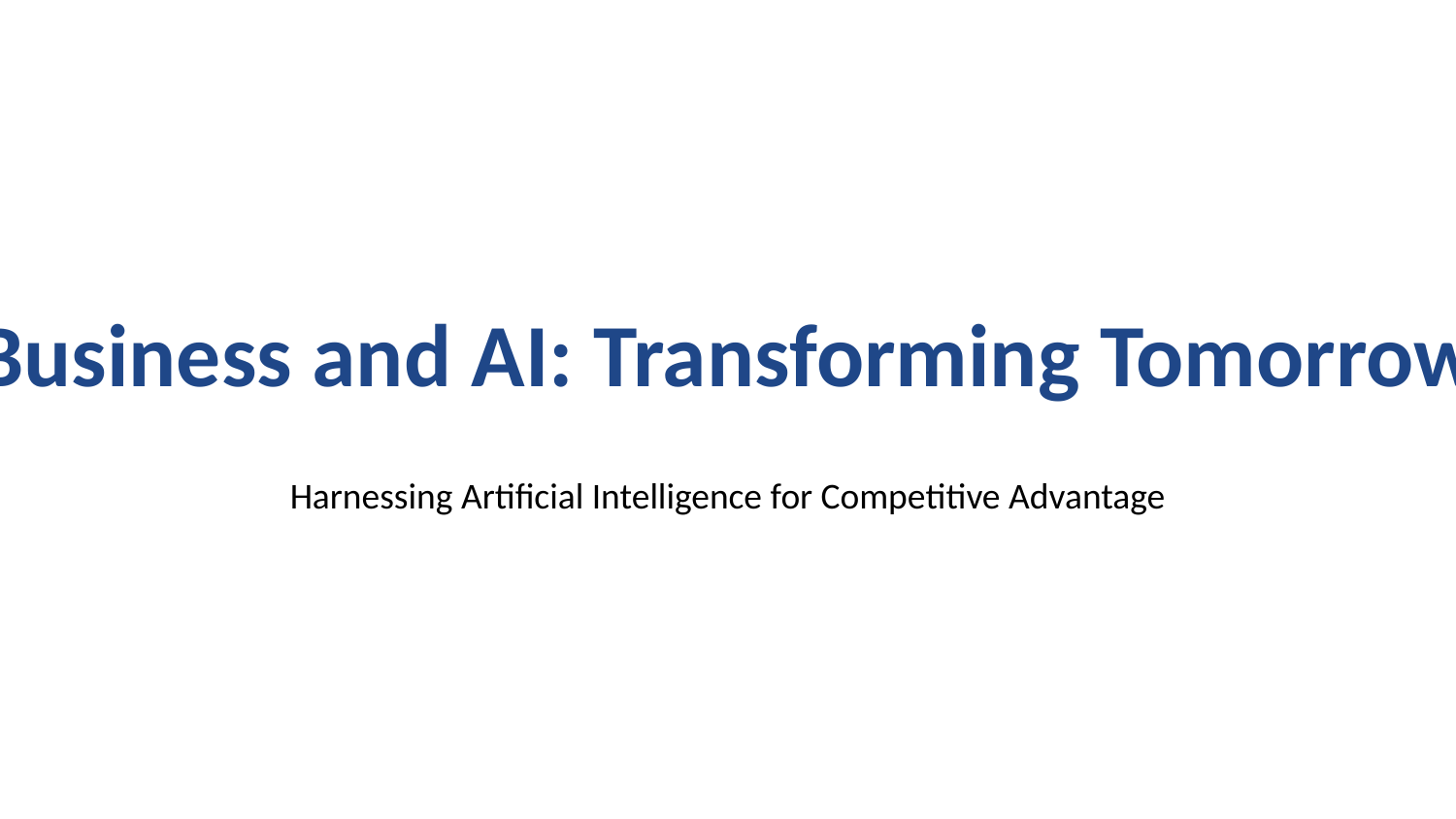

Business and AI: Transforming Tomorrow
Harnessing Artificial Intelligence for Competitive Advantage